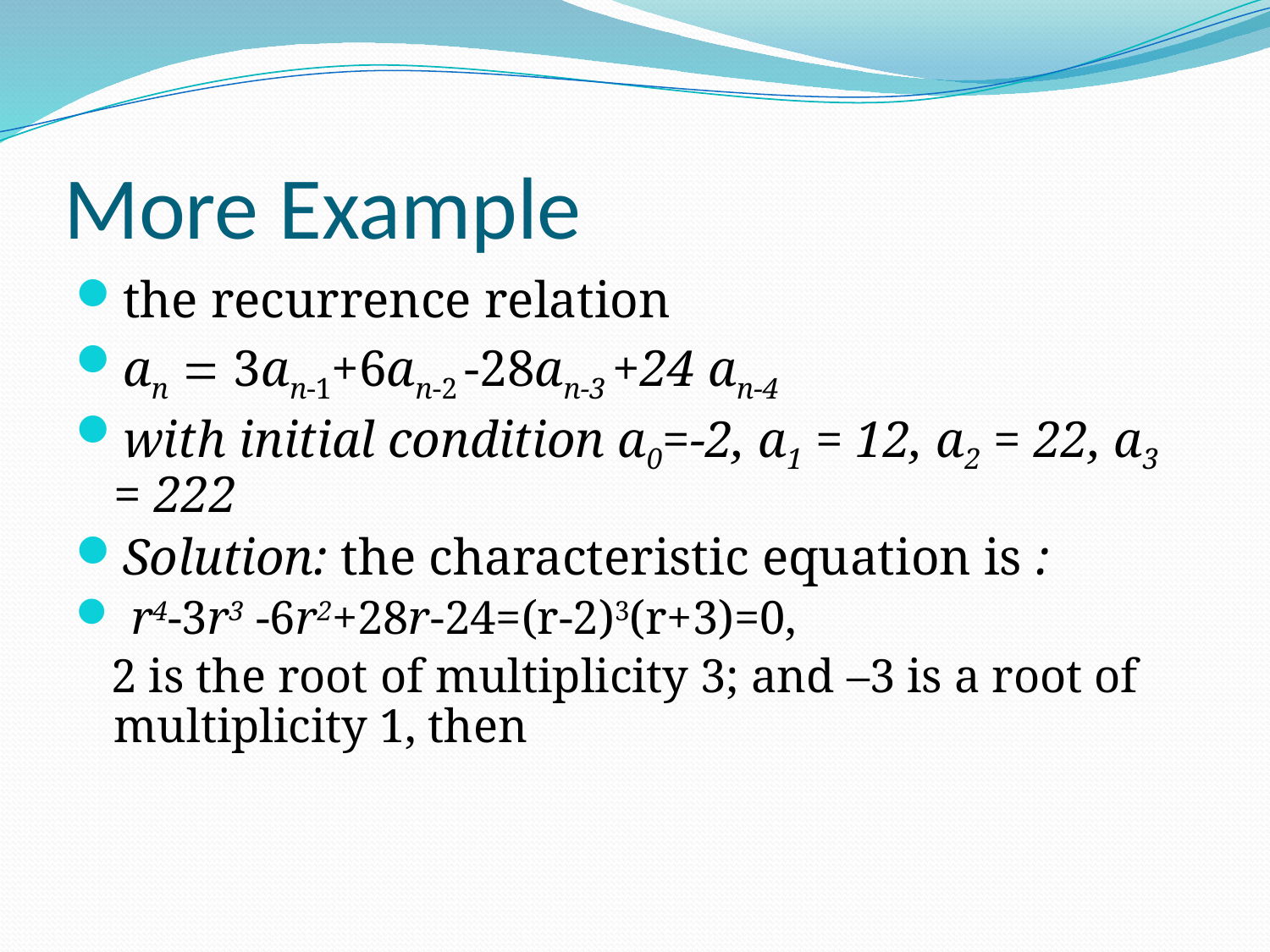

# More Example
the recurrence relation
an = 3an-1+6an-2 -28an-3 +24 an-4
with initial condition a0=-2, a1 = 12, a2 = 22, a3 = 222
Solution: the characteristic equation is :
 r4-3r3 -6r2+28r-24=(r-2)3(r+3)=0,
   2 is the root of multiplicity 3; and –3 is a root of multiplicity 1, then